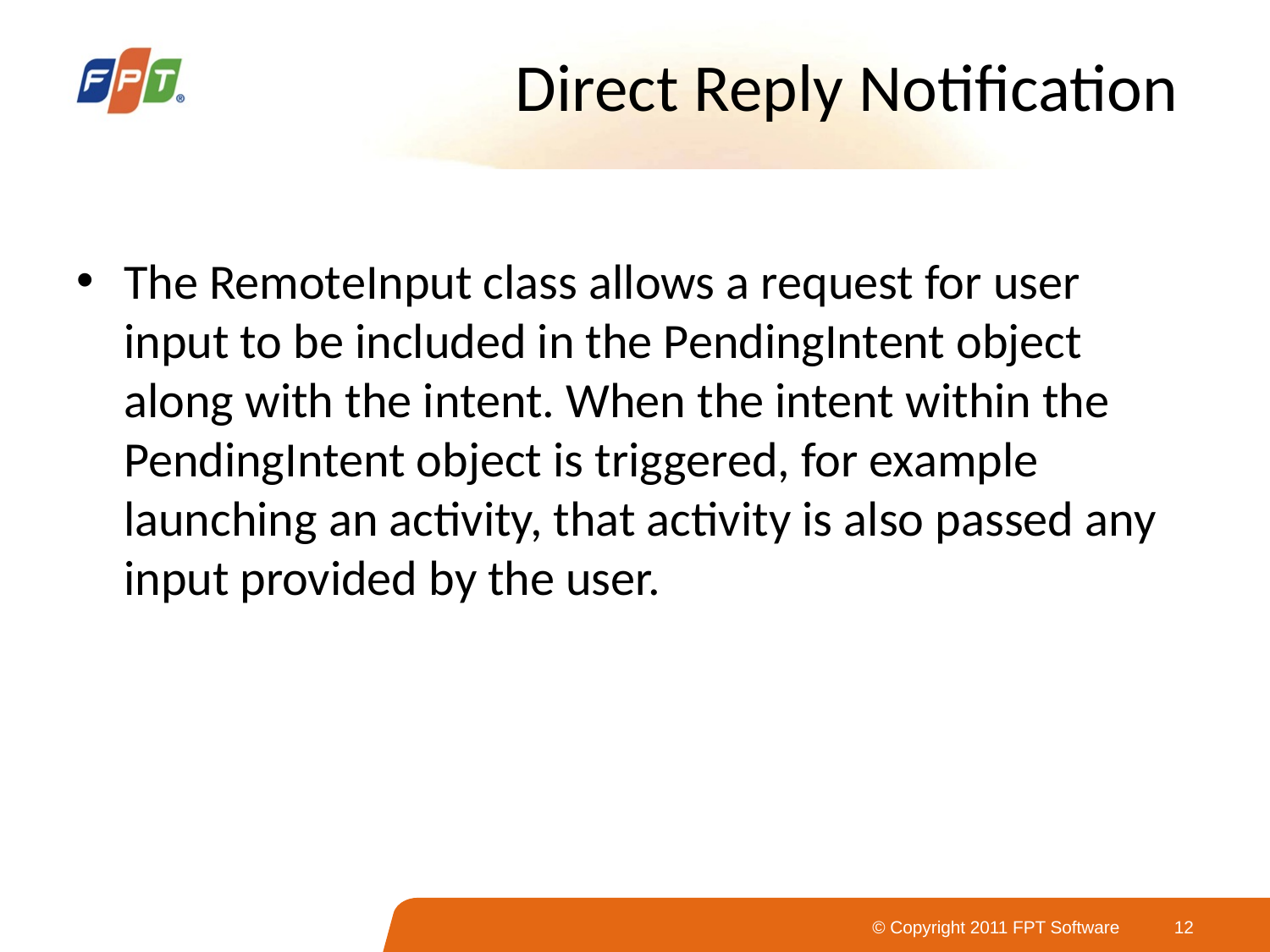

# Direct Reply Notification
The RemoteInput class allows a request for user input to be included in the PendingIntent object along with the intent. When the intent within the PendingIntent object is triggered, for example launching an activity, that activity is also passed any input provided by the user.